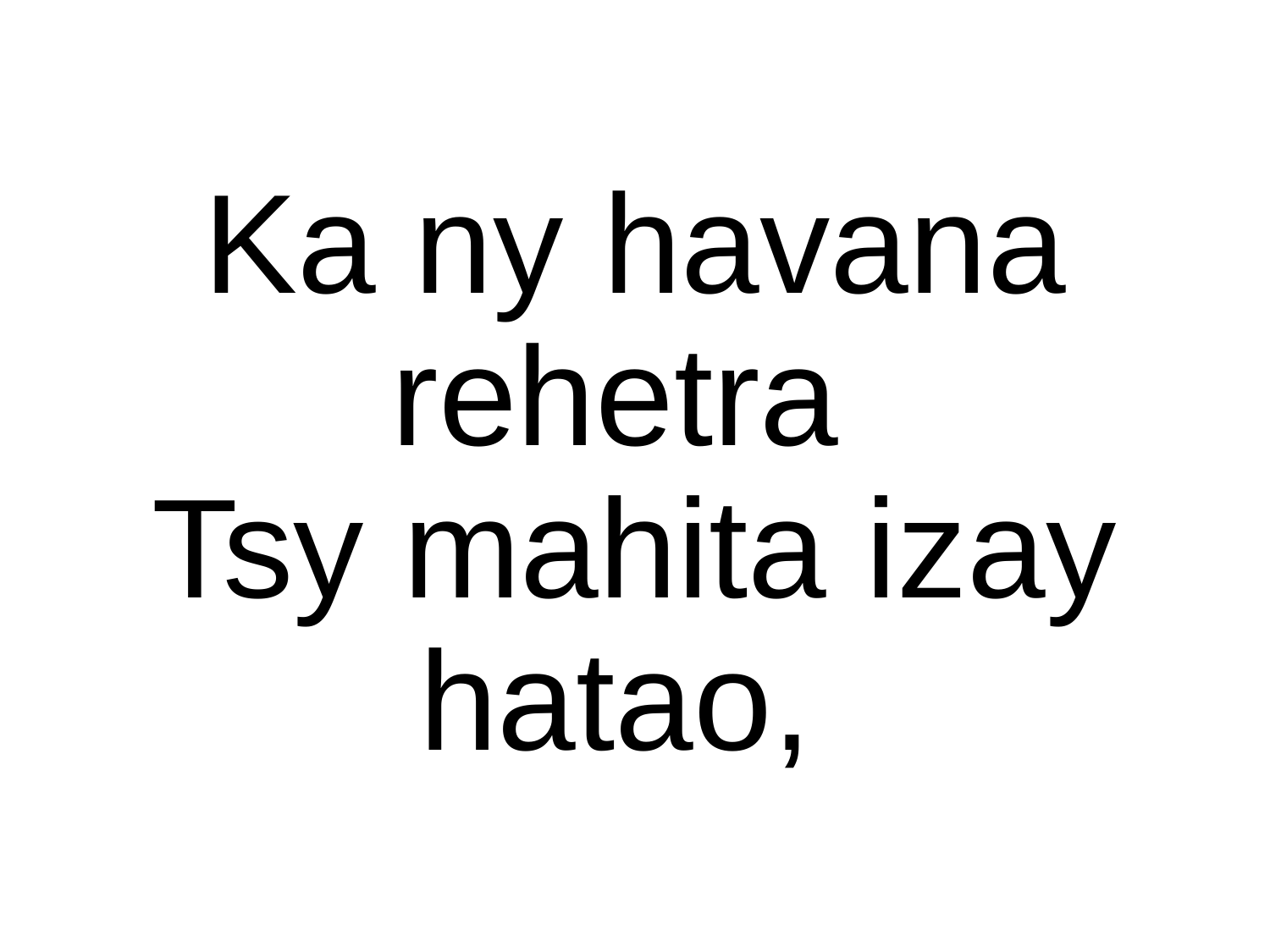

Ka ny havana rehetra
Tsy mahita izay hatao,